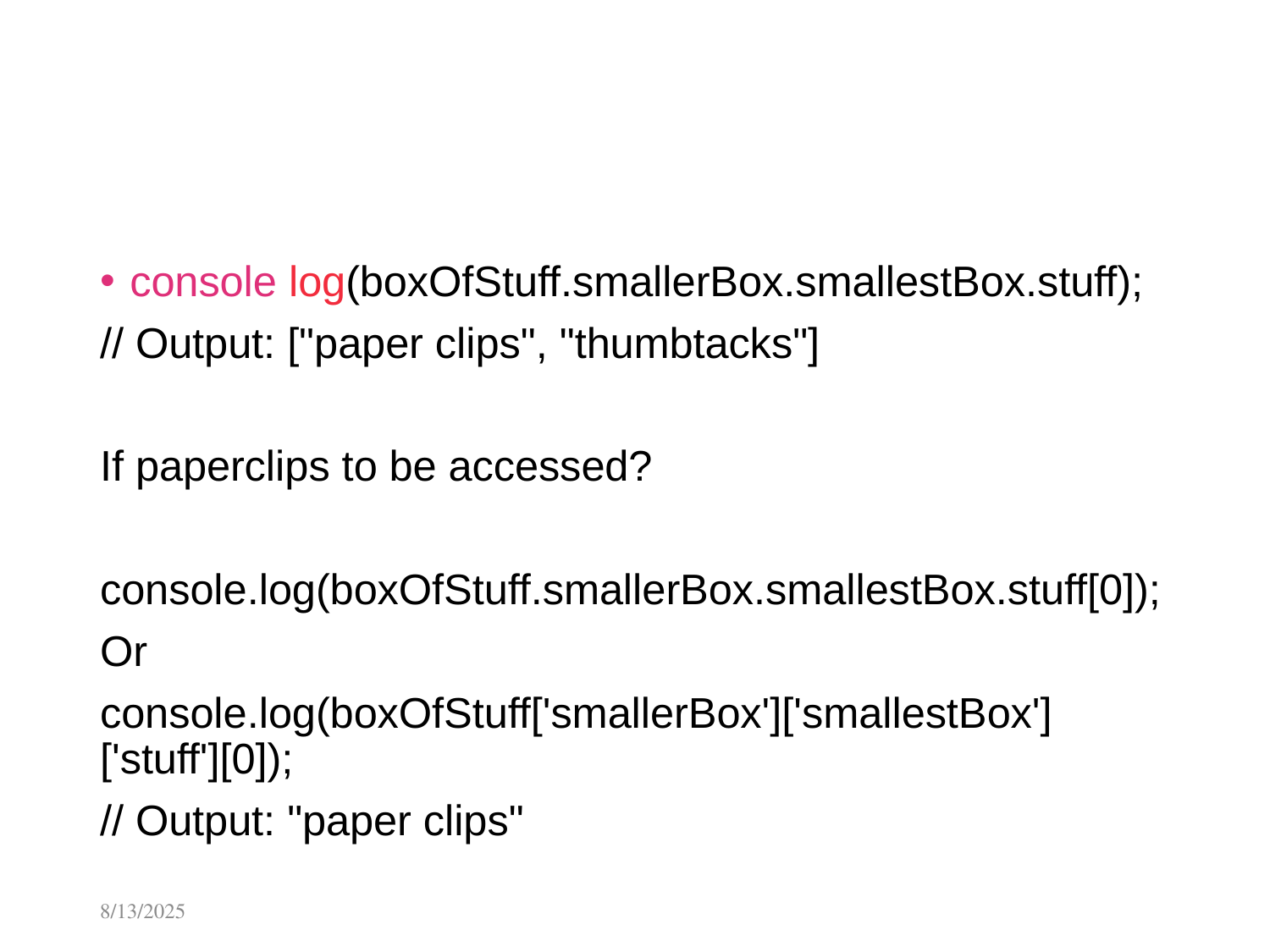

#
console.log(boxOfStuff.smallerBox.smallestBox.stuff);
// Output: ["paper clips", "thumbtacks"]

If paperclips to be accessed?

console.log(boxOfStuff.smallerBox.smallestBox.stuff[0]);
Or
console.log(boxOfStuff['smallerBox']['smallestBox']['stuff'][0]);
// Output: "paper clips"

8/13/2025